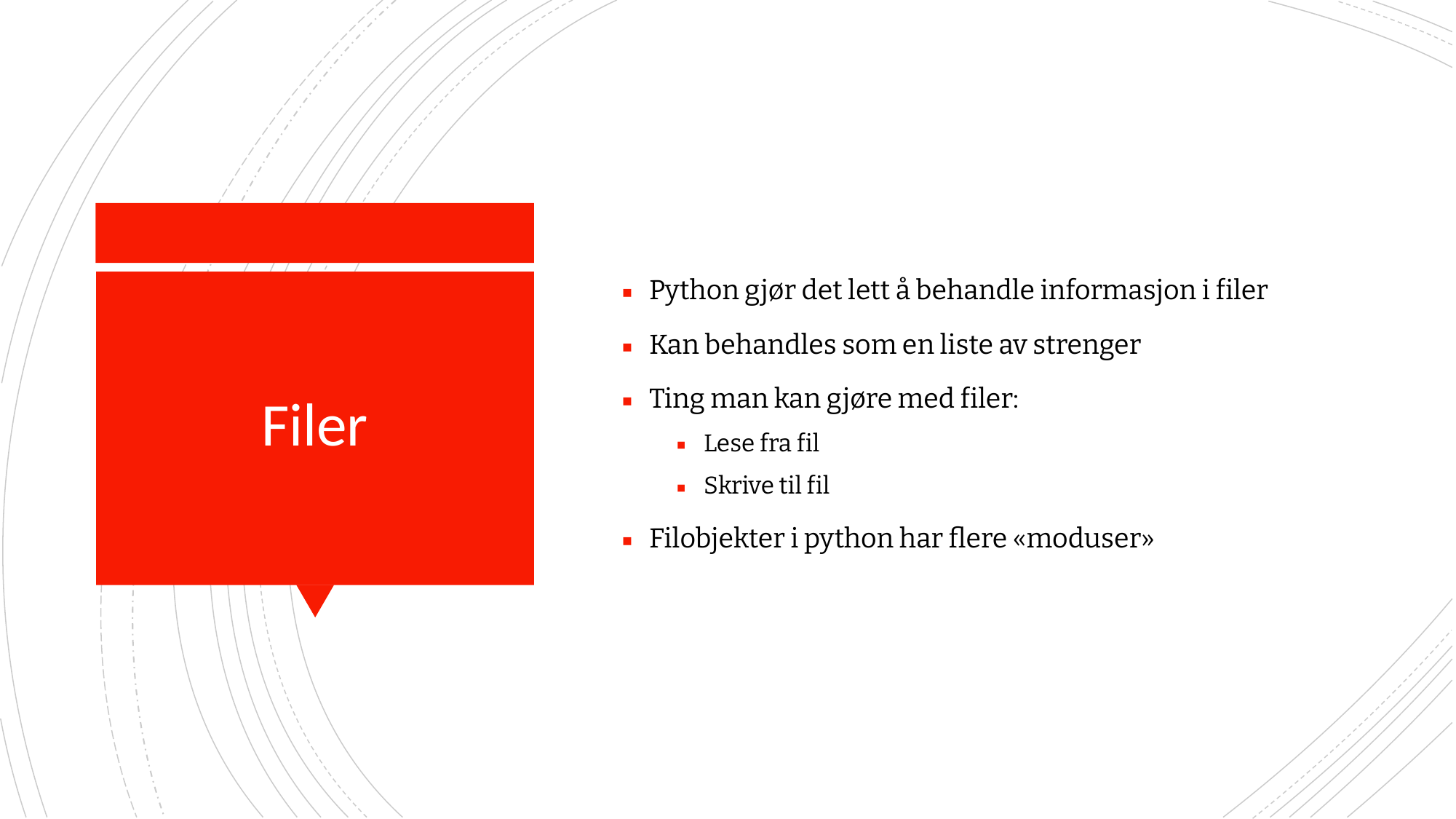

Python gjør det lett å behandle informasjon i filer
Kan behandles som en liste av strenger
Ting man kan gjøre med filer:
Lese fra fil
Skrive til fil
Filobjekter i python har flere «moduser»
# Filer